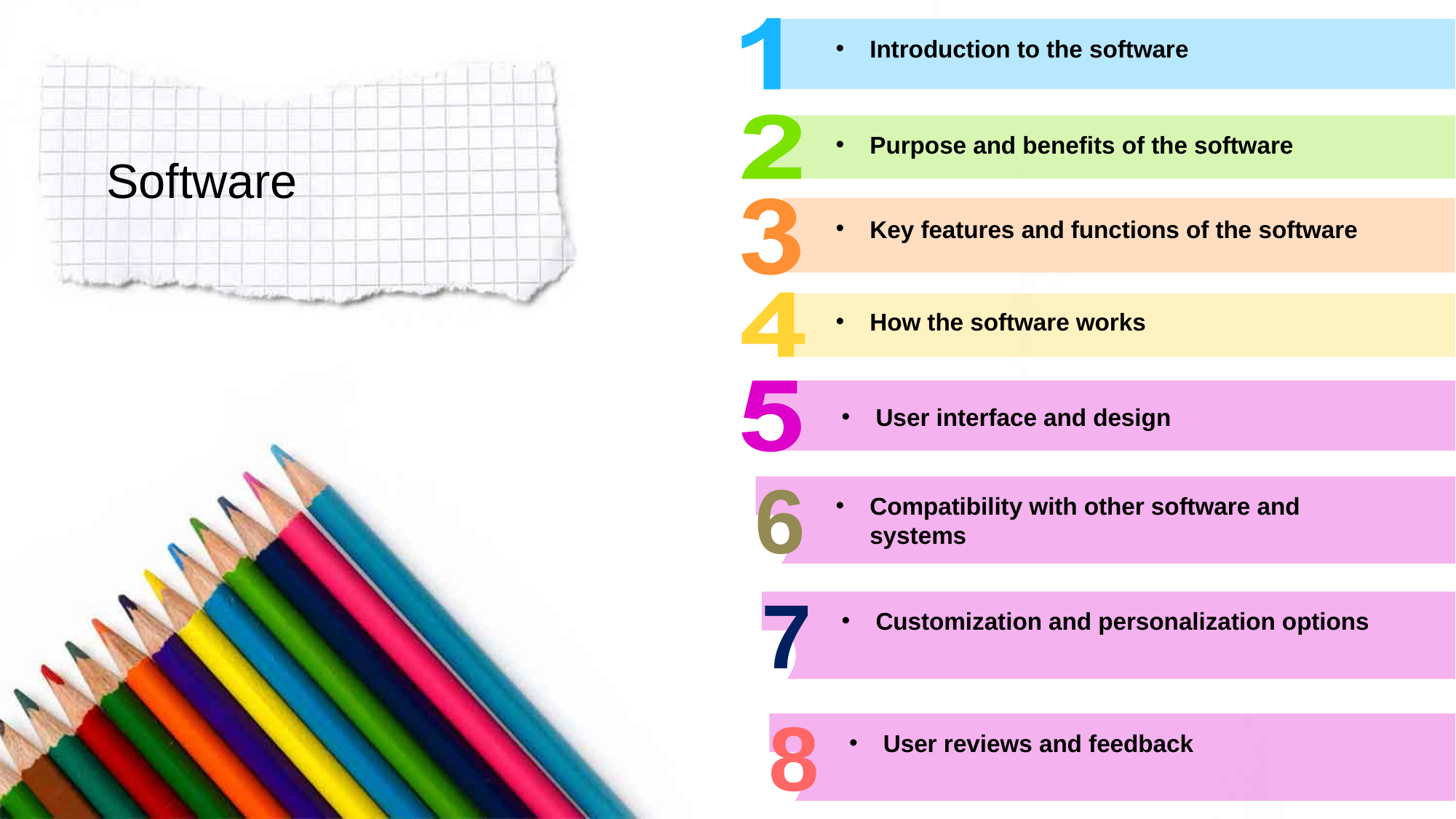

Introduction to the software

Purpose and benefits of the software
Software

Key features and functions of the software

How the software works

User interface and design
6

Compatibility with other software and systems
7

Customization and personalization options
8

User reviews and feedback